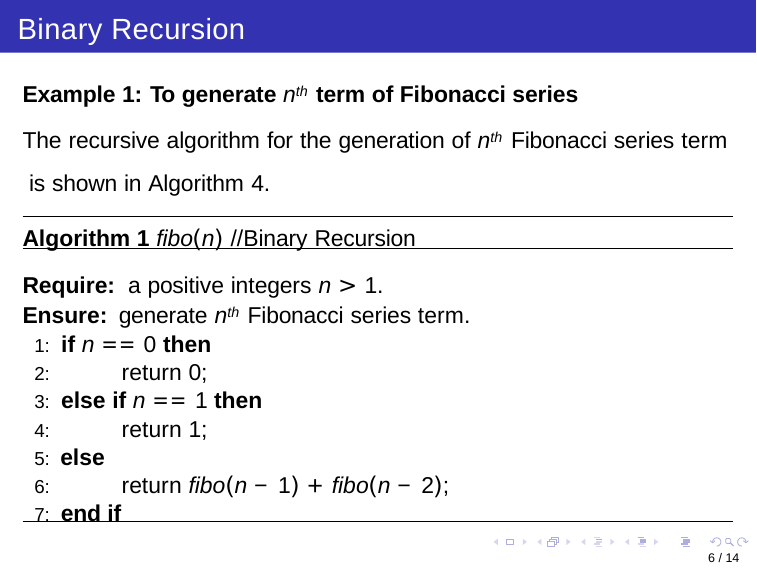

# Binary Recursion
Example 1: To generate nth term of Fibonacci series
The recursive algorithm for the generation of nth Fibonacci series term  is shown in Algorithm 4.

Algorithm 1 fibo(n) //Binary Recursion
Require:  a positive integers n > 1.
Ensure: generate nth Fibonacci series term.
1: if n == 0 then
2:	return 0;
3: else if n == 1 then
4:	return 1;
5: else
6:	return fibo(n − 1) + fibo(n − 2);
7: end if

6 / 14